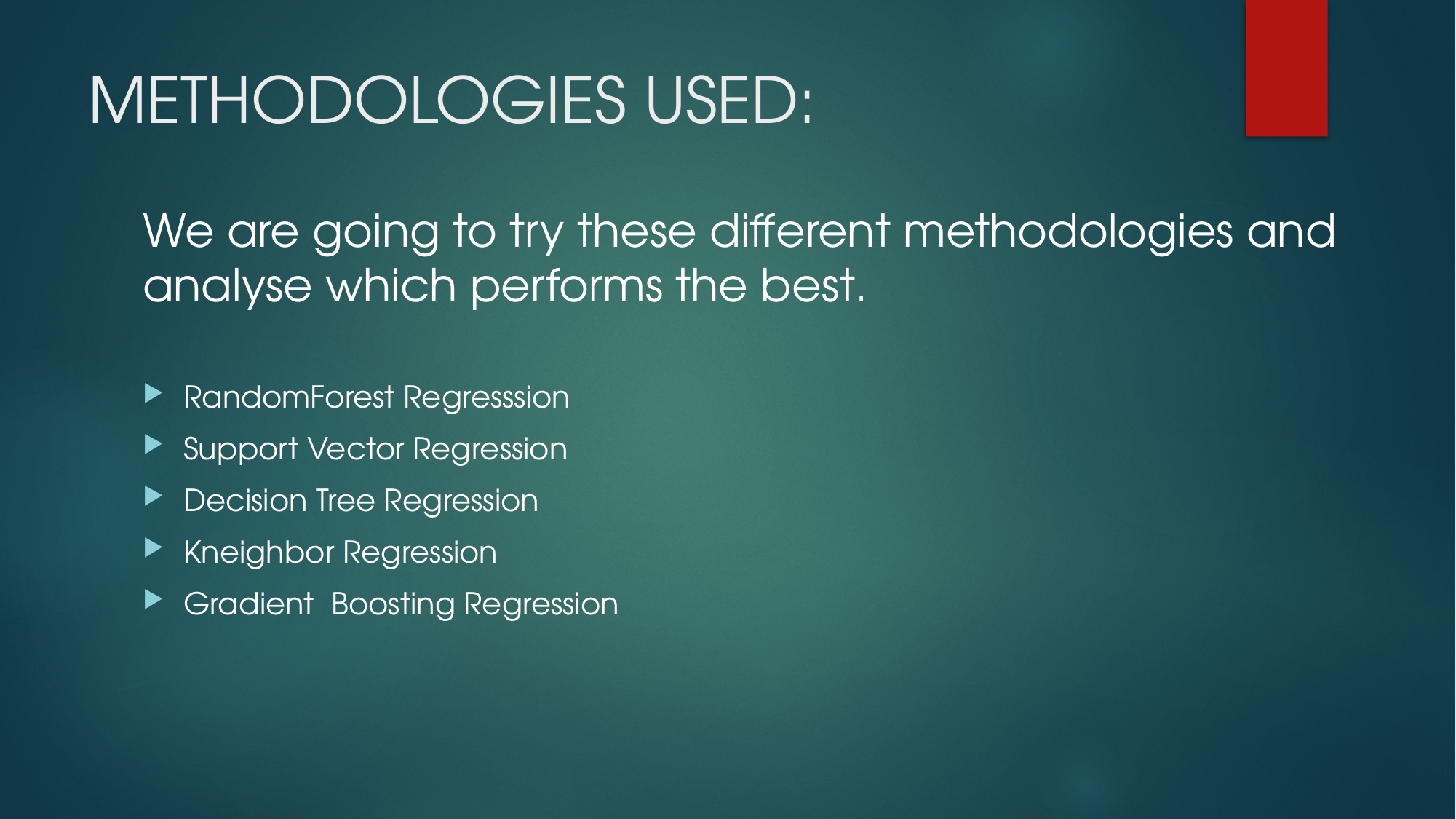

# METHODOLOGIES USED:
We are going to try these different methodologies and analyse which performs the best.

RandomForest Regresssion
Support Vector Regression
Decision Tree Regression
Kneighbor Regression
Gradient  Boosting Regression